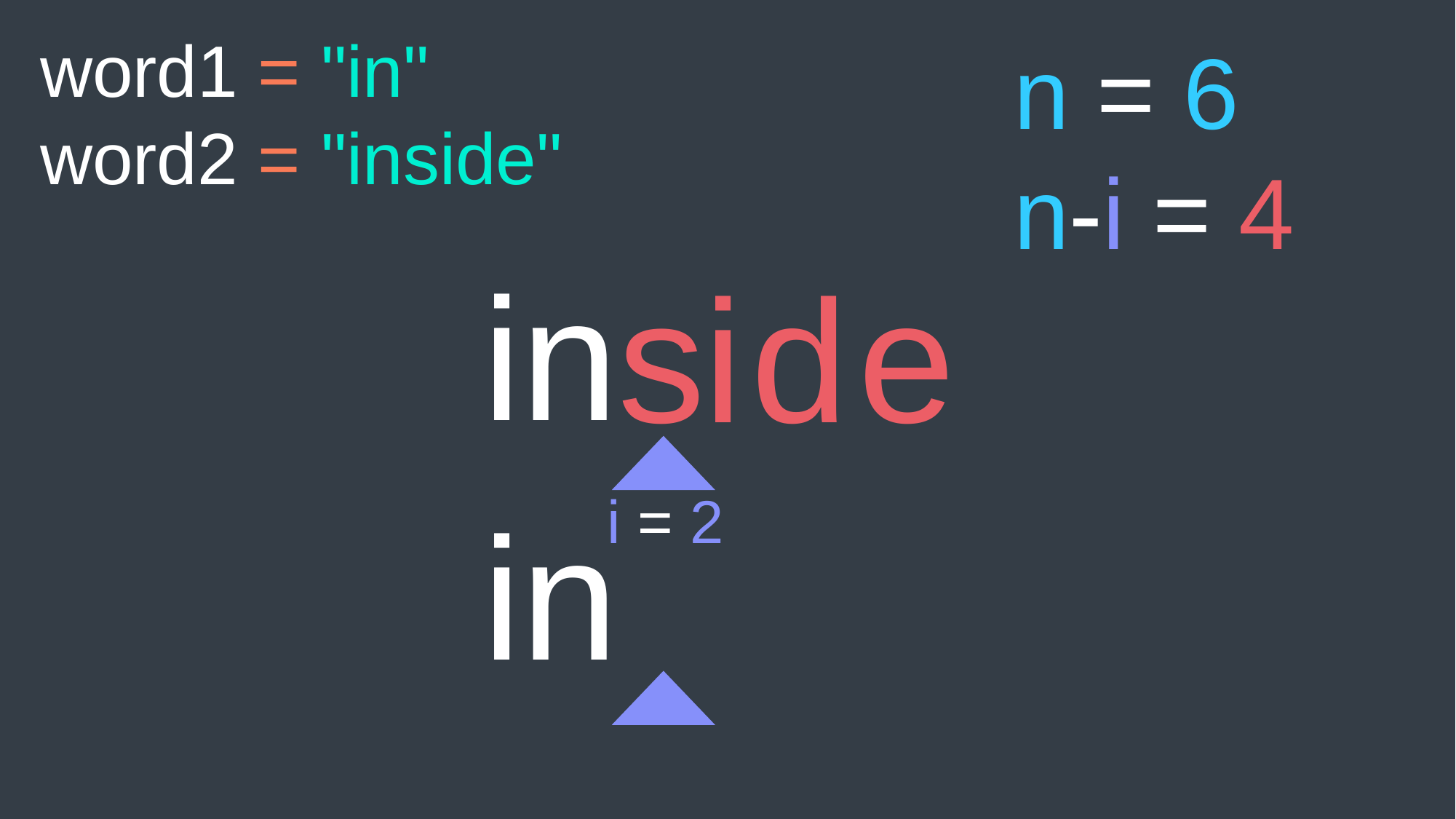

word1 = "in"
word2 = "inside"
n = 6
n-i = 4
in
s
i
d
e

i = 2
in